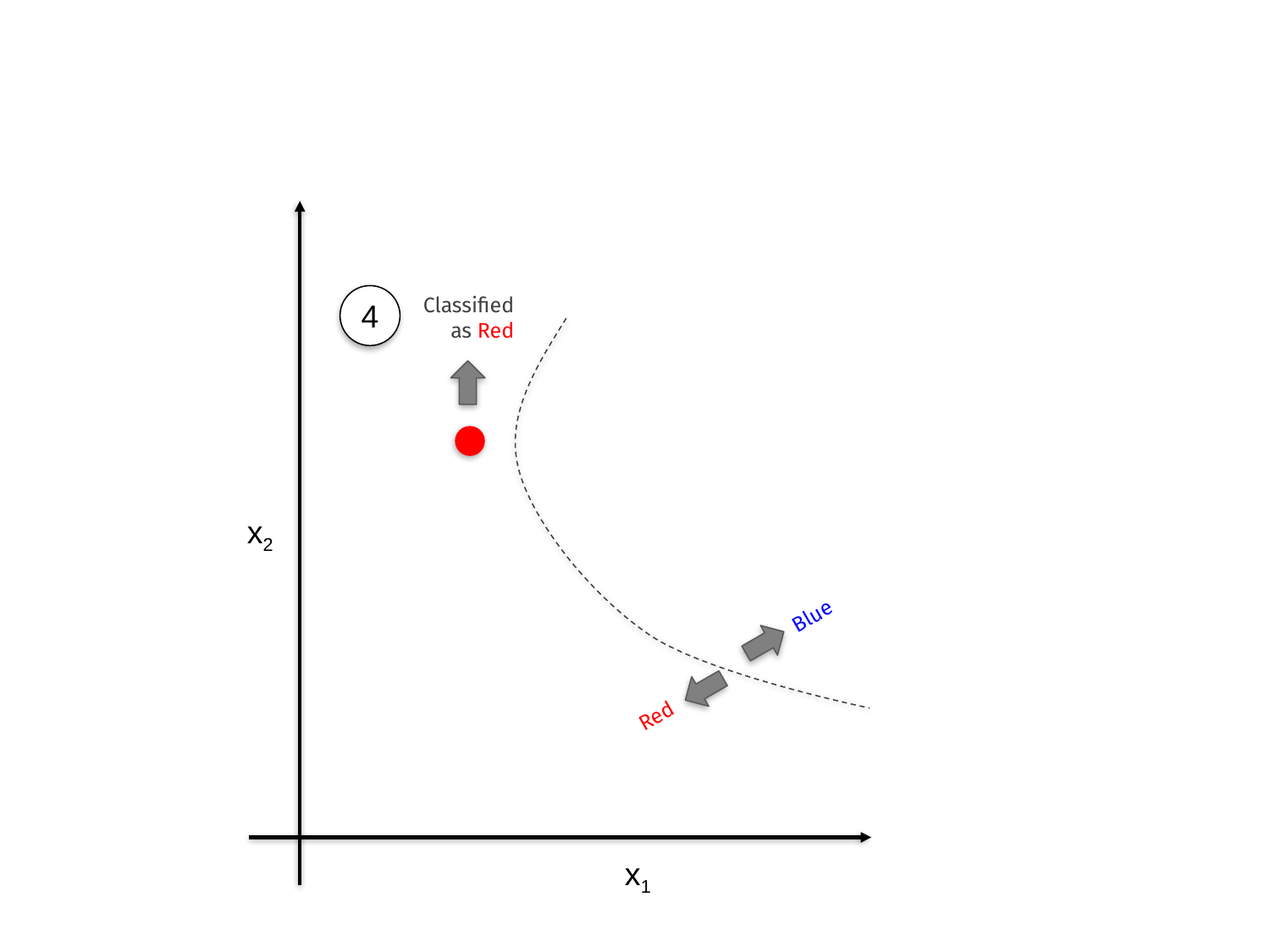

Classified
as Red
4

x2
Blue

Red
x1